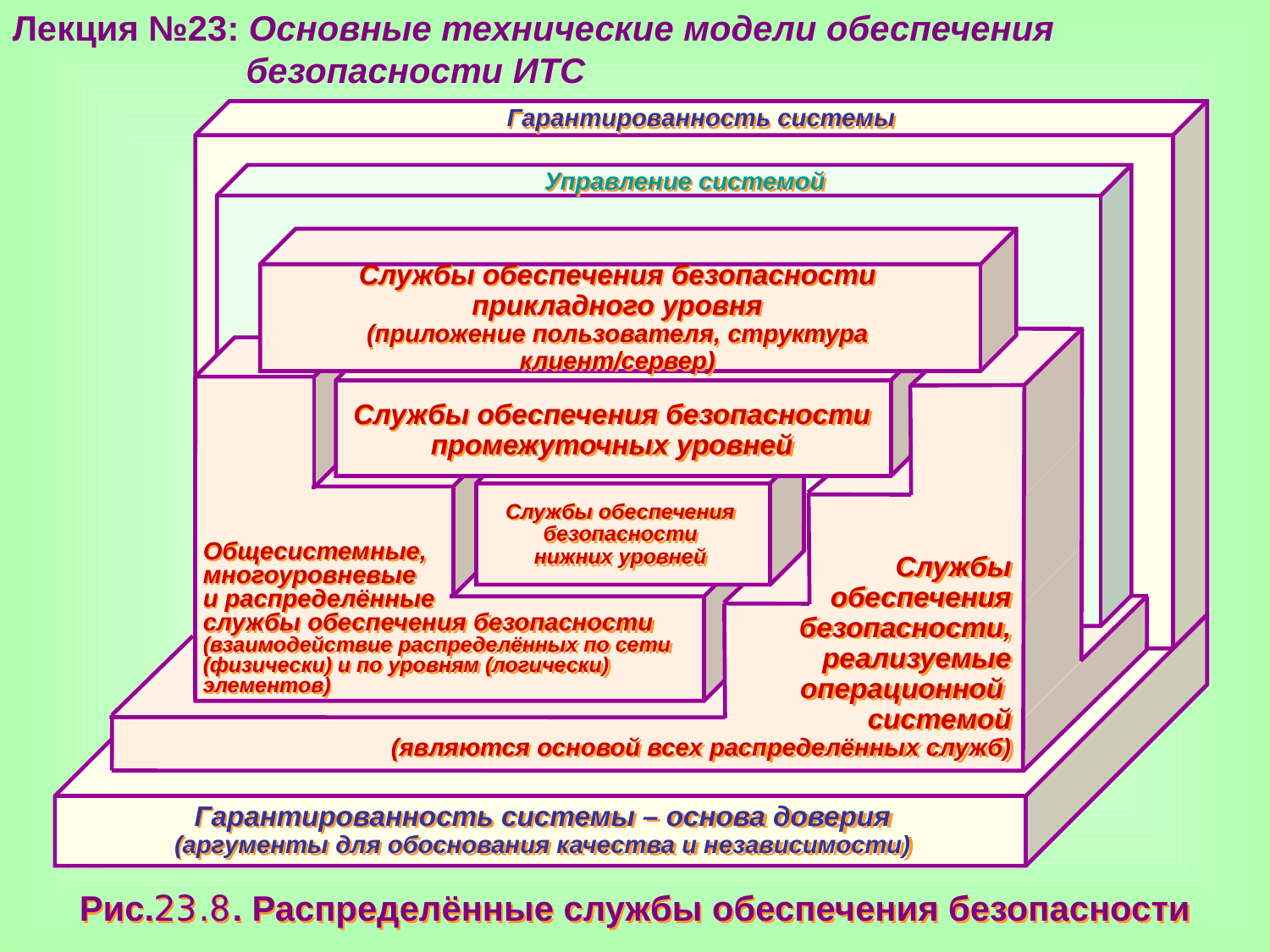

Лекция №23: Основные технические модели обеспечения
                        безопасности ИТС

Гарантированность системы

Управление системой

Службы обеспечения безопасности
прикладного уровня
(приложение пользователя, структура клиент/сервер)

Службы обеспечения безопасности
промежуточных уровней

Службы обеспечения безопасности
нижних уровней
Общесистемные,
многоуровневые
и распределённые
службы обеспечения безопасности
(взаимодействие распределённых по сети (физически) и по уровням (логически) элементов)

Службы
обеспечения
безопасности,
реализуемые
операционной
системой
(являются основой всех распределённых служб)

Гарантированность системы – основа доверия
(аргументы для обоснования качества и независимости)
Рис.23.8. Распределённые службы обеспечения безопасности